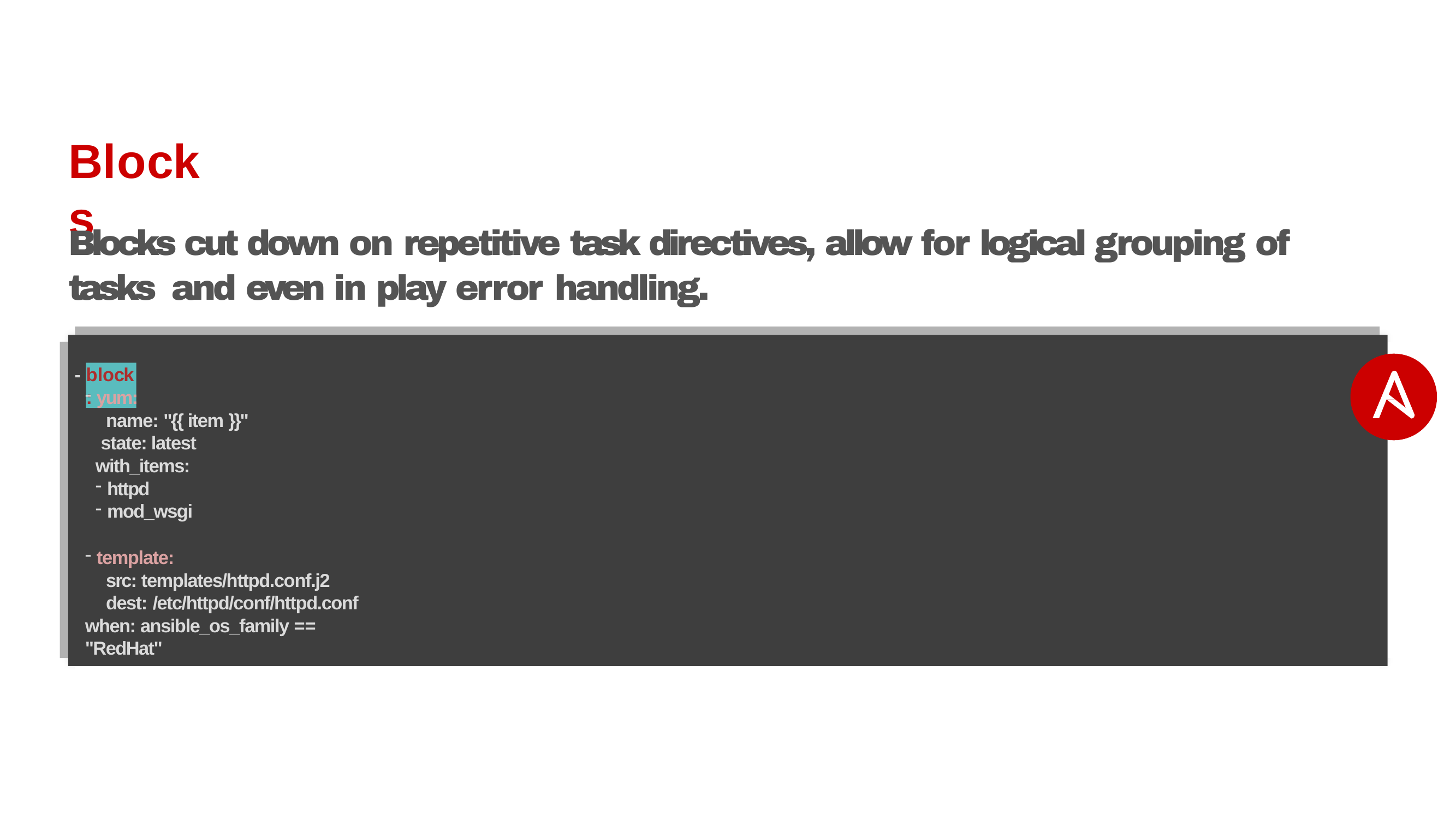

# Blocks
Blocks cut down on repetitive task directives, allow for logical grouping of tasks  and even in play error handling.

-
block:

yum:
name: "{{ item }}"  state: latest  with_items:
httpd
mod_wsgi

template:
src: templates/httpd.conf.j2  dest: /etc/httpd/conf/httpd.conf
when: ansible_os_family == "RedHat"